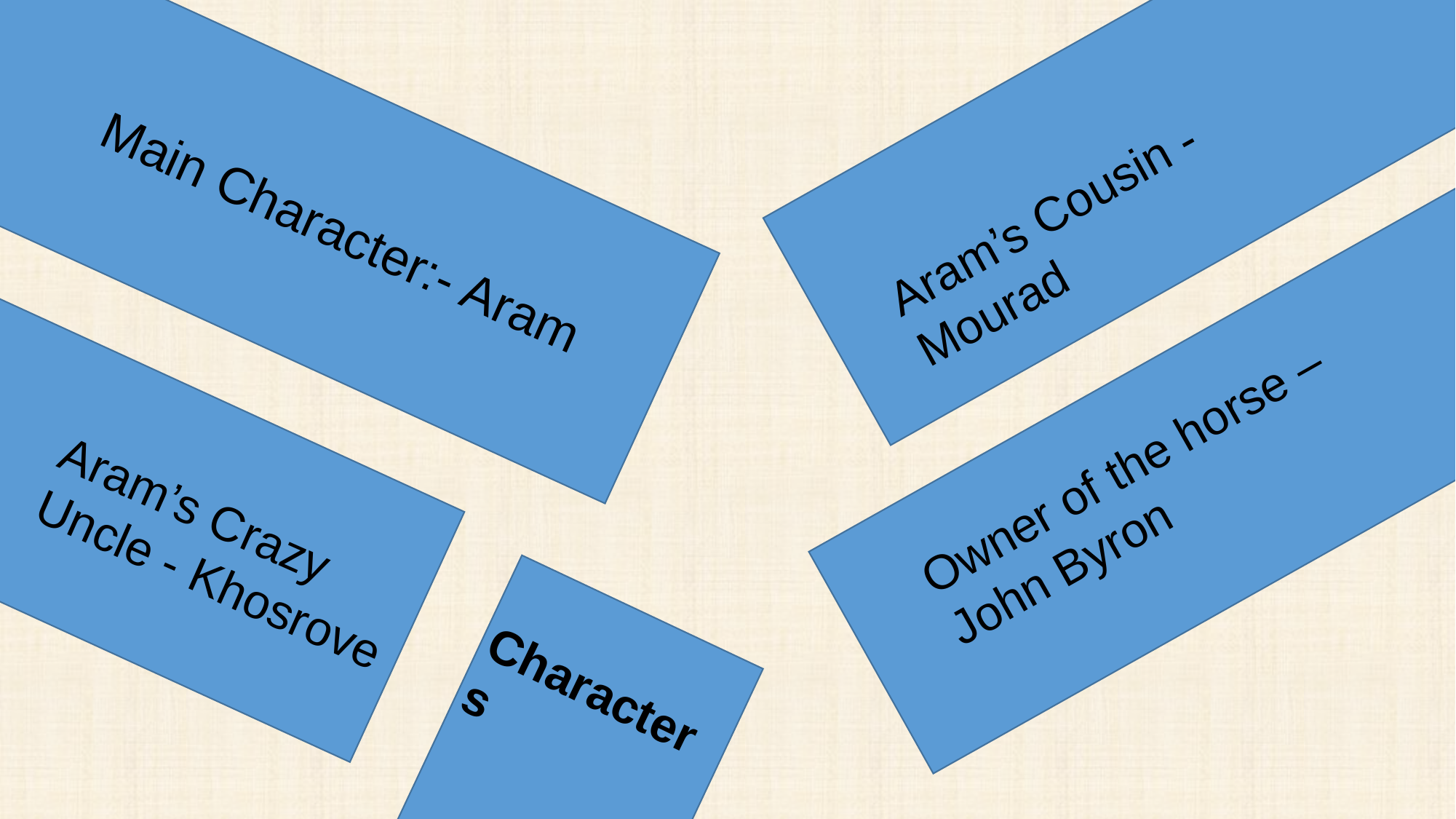

Aram’s Cousin - Mourad
Main Character:- Aram

Owner of the horse – John Byron
Aram’s Crazy Uncle - Khosrove

Characters